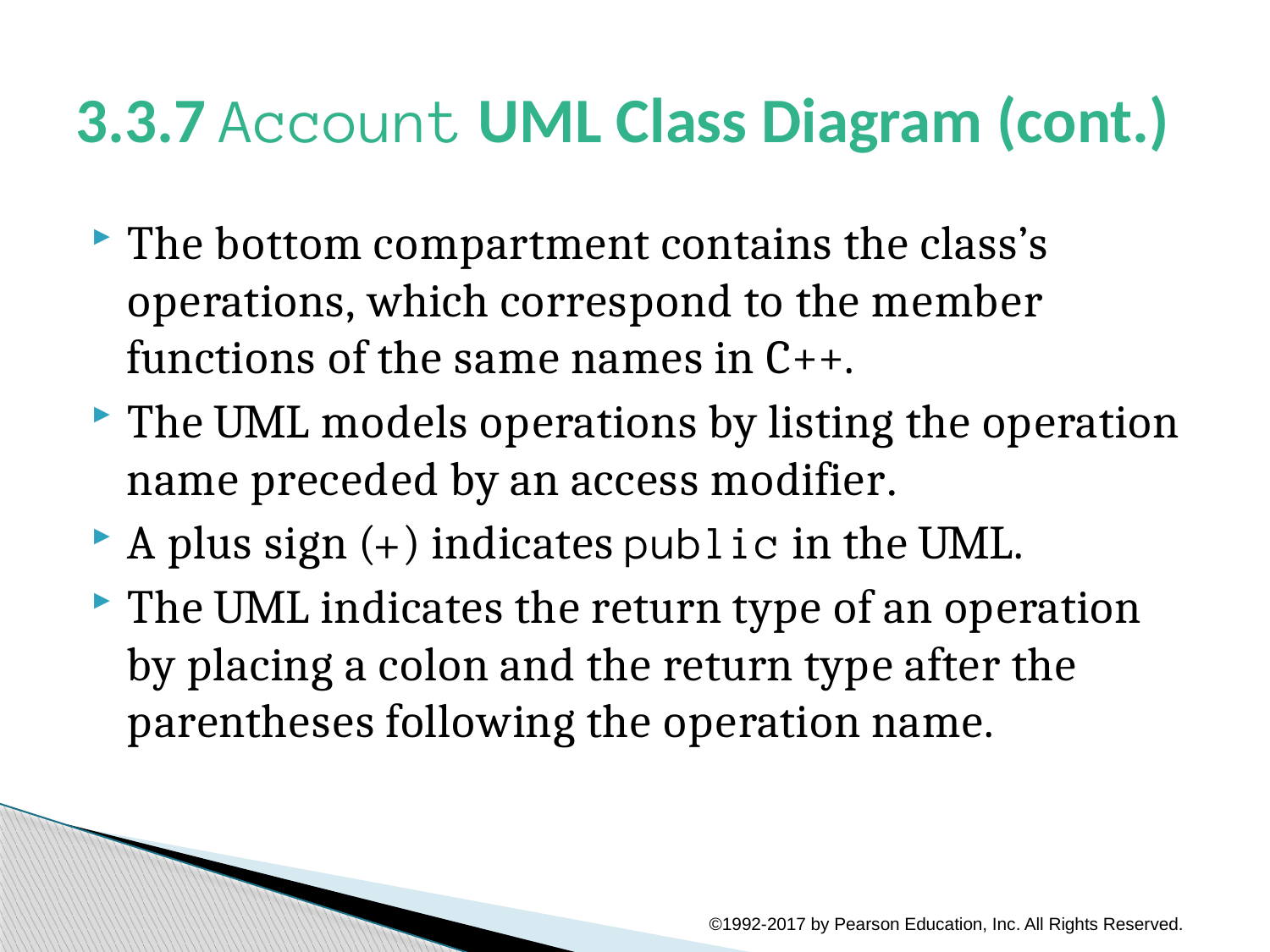

# 3.3.7 Account UML Class Diagram (cont.)
The bottom compartment contains the class’s operations, which correspond to the member functions of the same names in C++.
The UML models operations by listing the operation name preceded by an access modifier.
A plus sign (+) indicates public in the UML.
The UML indicates the return type of an operation by placing a colon and the return type after the parentheses following the operation name.
©1992-2017 by Pearson Education, Inc. All Rights Reserved.